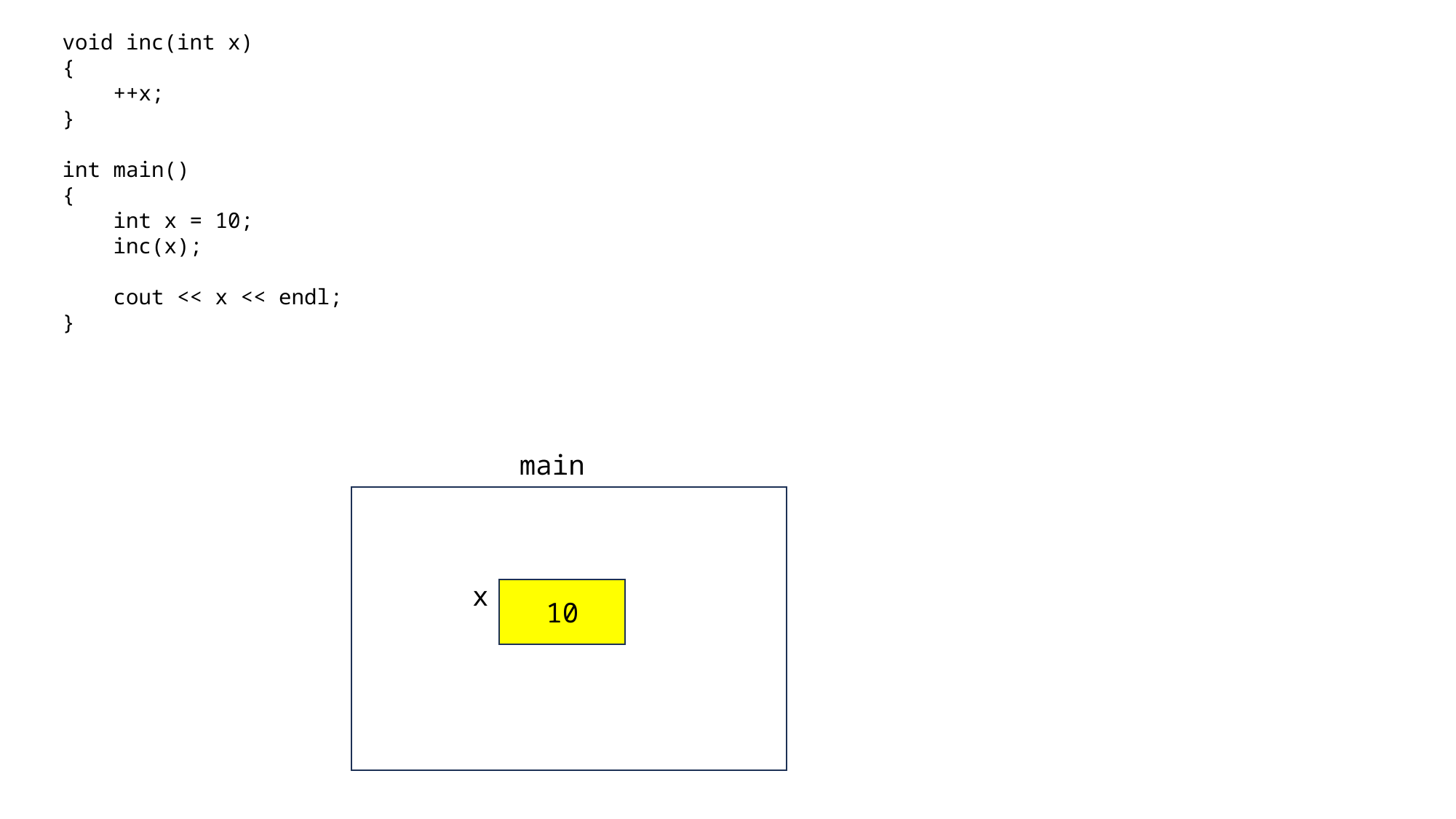

void inc(int x)
{
    ++x;
}

int main()
{
    int x = 10;
    inc(x);

    cout << x << endl;
}
main

x
10